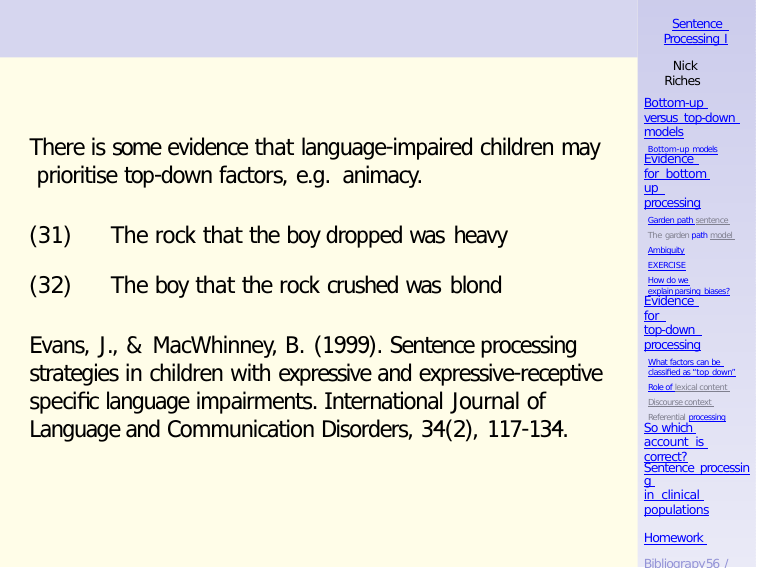

Sentence  Processing I

Nick Riches
Bottom-up versus  top-down models
Bottom-up models
There is some evidence that language-impaired children may  prioritise top-down factors, e.g. animacy.

The rock that the boy dropped was heavy

The boy that the rock crushed was blond

Evans, J., & MacWhinney, B. (1999). Sentence processing  strategies in children with expressive and expressive-receptive  specific language impairments. International Journal of  Language and Communication Disorders, 34(2), 117-134.
Evidence for  bottom up  processing
Garden path sentence  The garden path model  Ambiguity
EXERCISE
How do we explain parsing  biases?
Evidence for  top-down  processing
What factors can be  classified as “top down”
Role of lexical content  Discourse context  Referential processing
So which account  is correct?
Sentence  processing in  clinical populations
Homework  Bibliograpy56 / 58